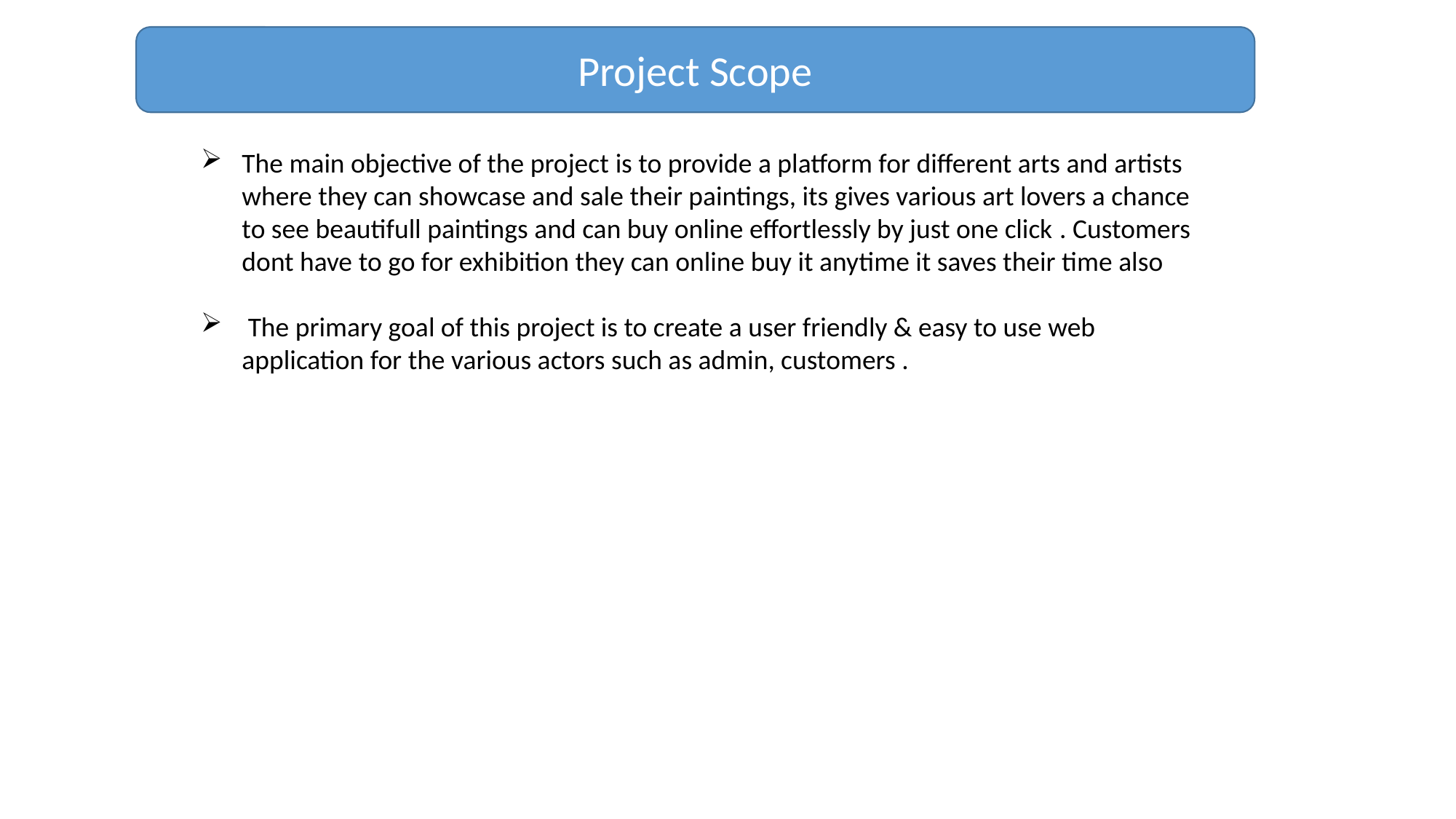

Project Scope
The main objective of the project is to provide a platform for different arts and artists where they can showcase and sale their paintings, its gives various art lovers a chance to see beautifull paintings and can buy online effortlessly by just one click . Customers dont have to go for exhibition they can online buy it anytime it saves their time also

 The primary goal of this project is to create a user friendly & easy to use web application for the various actors such as admin, customers .